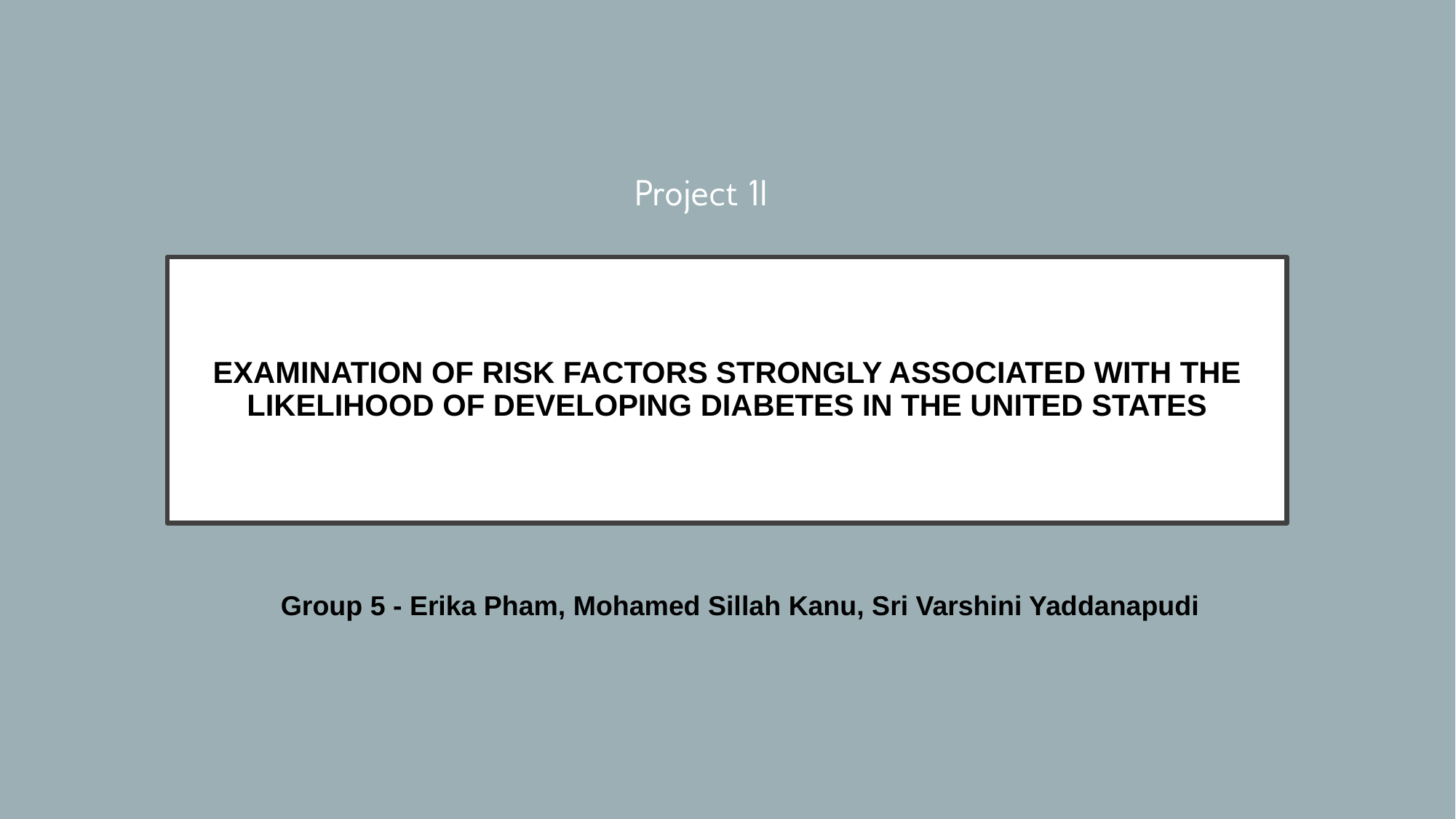

Project 1I
# EXAMINATION OF RISK FACTORS STRONGLY ASSOCIATED WITH THE LIKELIHOOD OF DEVELOPING DIABETES IN THE UNITED STATES
Group 5 - Erika Pham, Mohamed Sillah Kanu, Sri Varshini Yaddanapudi